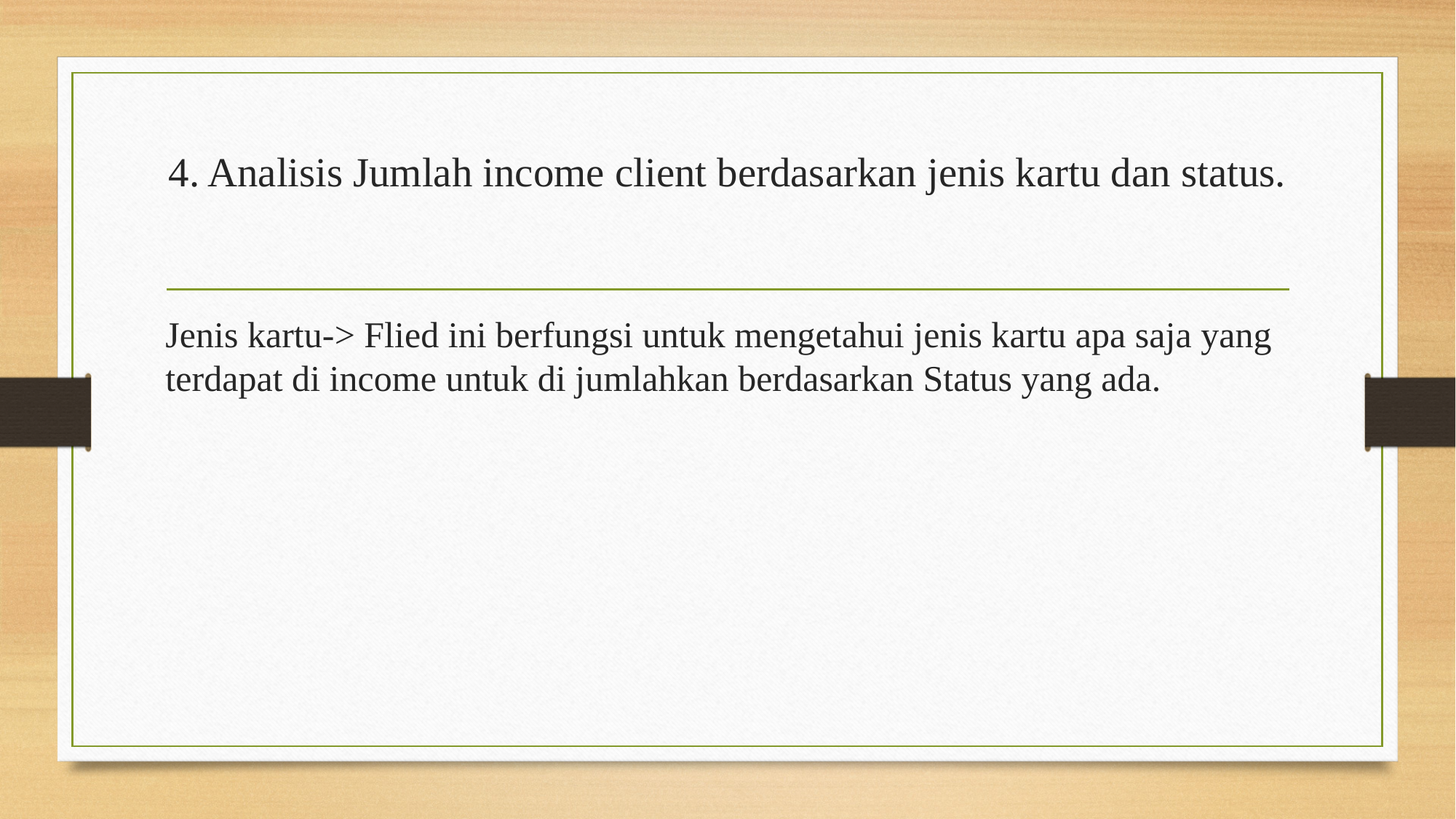

# 4. Analisis Jumlah income client berdasarkan jenis kartu dan status.
Jenis kartu-> Flied ini berfungsi untuk mengetahui jenis kartu apa saja yang terdapat di income untuk di jumlahkan berdasarkan Status yang ada.